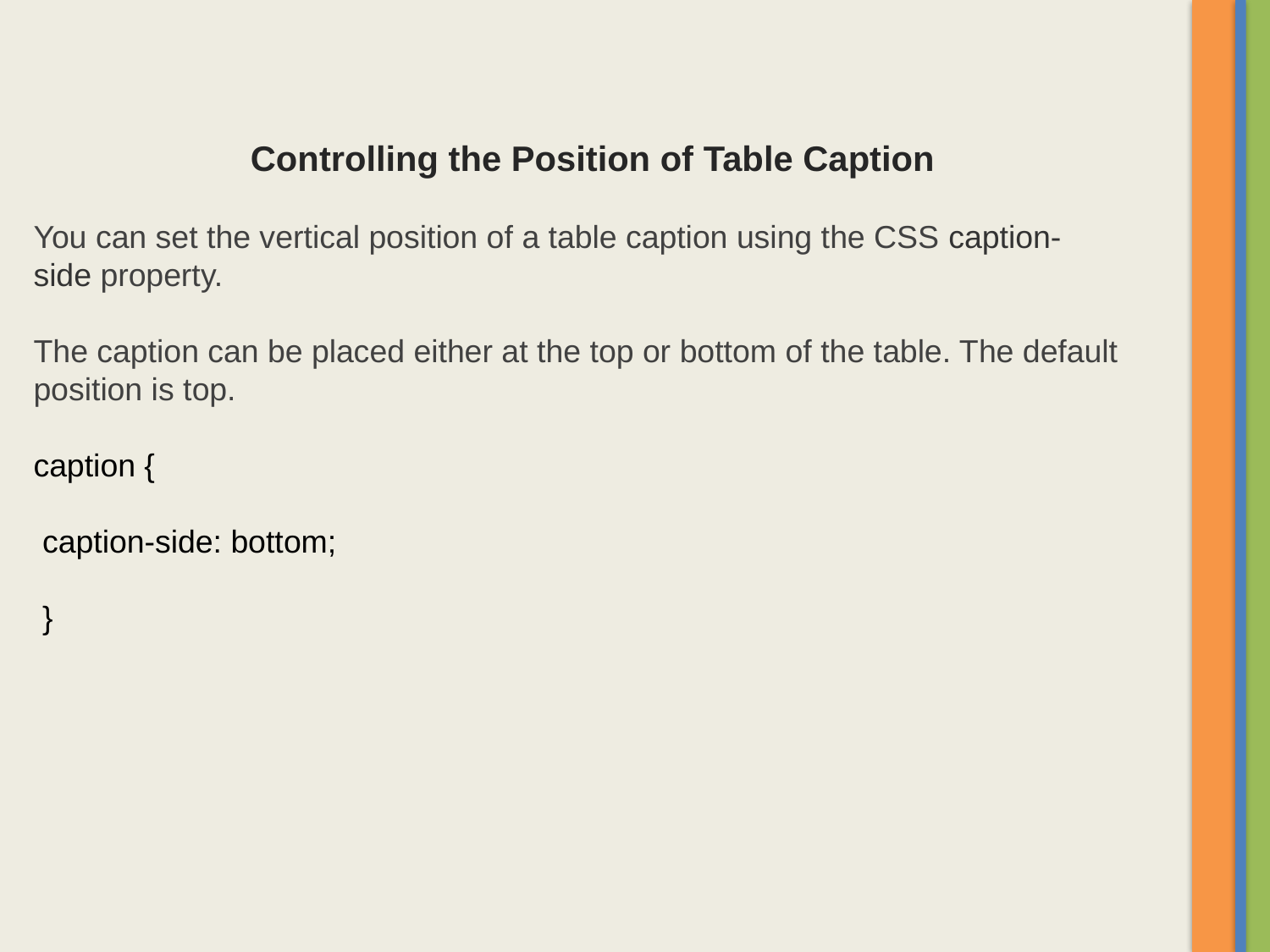

Controlling the Position of Table Caption
You can set the vertical position of a table caption using the CSS caption-side property.
The caption can be placed either at the top or bottom of the table. The default position is top.
caption {
 caption-side: bottom;
 }